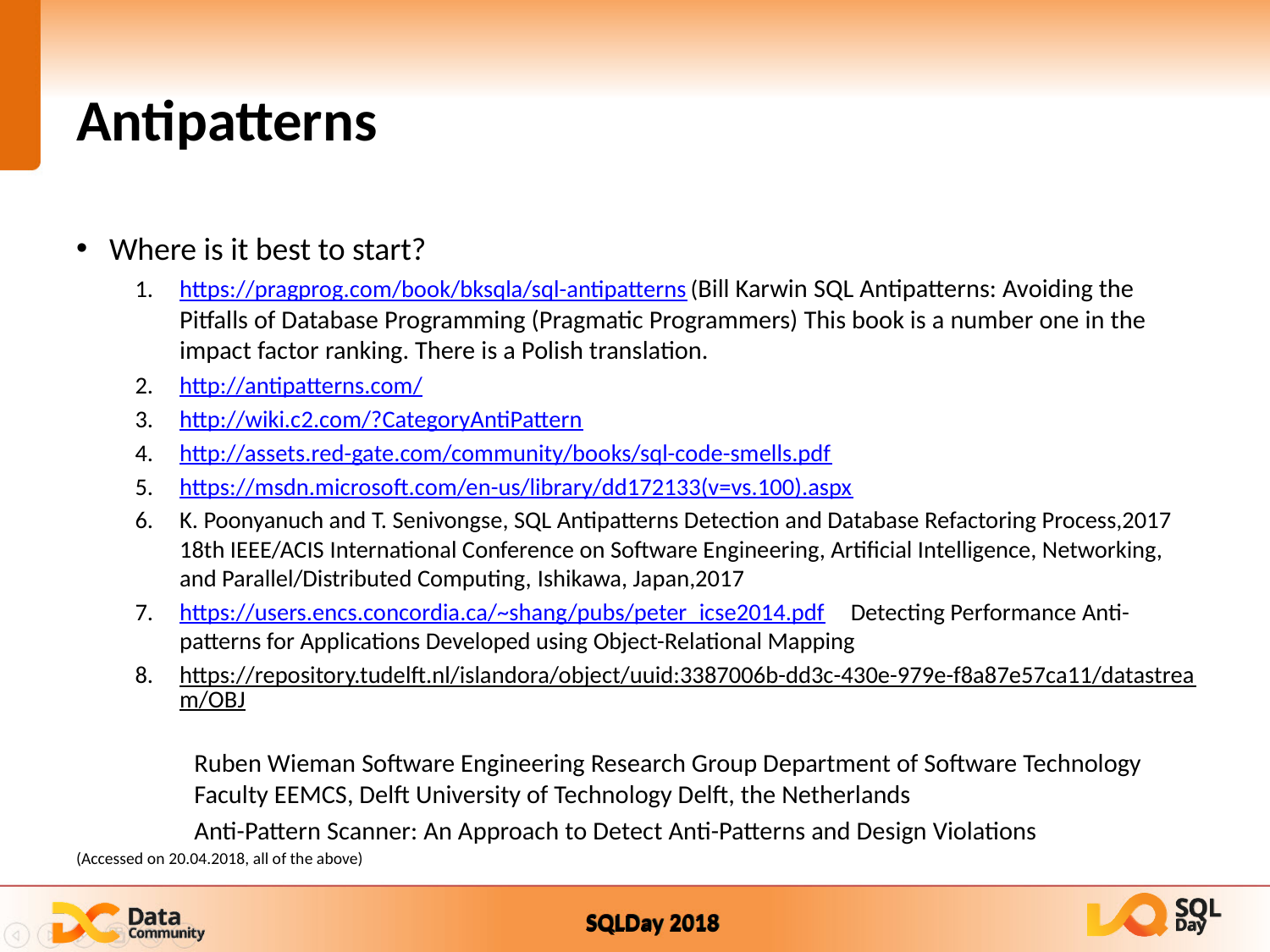

# Antipatterns
Where is it best to start?
https://pragprog.com/book/bksqla/sql-antipatterns (Bill Karwin SQL Antipatterns: Avoiding the Pitfalls of Database Programming (Pragmatic Programmers) This book is a number one in the impact factor ranking. There is a Polish translation.
http://antipatterns.com/
http://wiki.c2.com/?CategoryAntiPattern
http://assets.red-gate.com/community/books/sql-code-smells.pdf
https://msdn.microsoft.com/en-us/library/dd172133(v=vs.100).aspx
K. Poonyanuch and T. Senivongse, SQL Antipatterns Detection and Database Refactoring Process,2017 18th IEEE/ACIS International Conference on Software Engineering, Artificial Intelligence, Networking, and Parallel/Distributed Computing, Ishikawa, Japan,2017
https://users.encs.concordia.ca/~shang/pubs/peter_icse2014.pdf     Detecting Performance Anti-patterns for Applications Developed using Object-Relational Mapping
https://repository.tudelft.nl/islandora/object/uuid:3387006b-dd3c-430e-979e-f8a87e57ca11/datastream/OBJ
Ruben Wieman Software Engineering Research Group Department of Software Technology Faculty EEMCS, Delft University of Technology Delft, the Netherlands
Anti-Pattern Scanner: An Approach to Detect Anti-Patterns and Design Violations
(Accessed on 20.04.2018, all of the above)